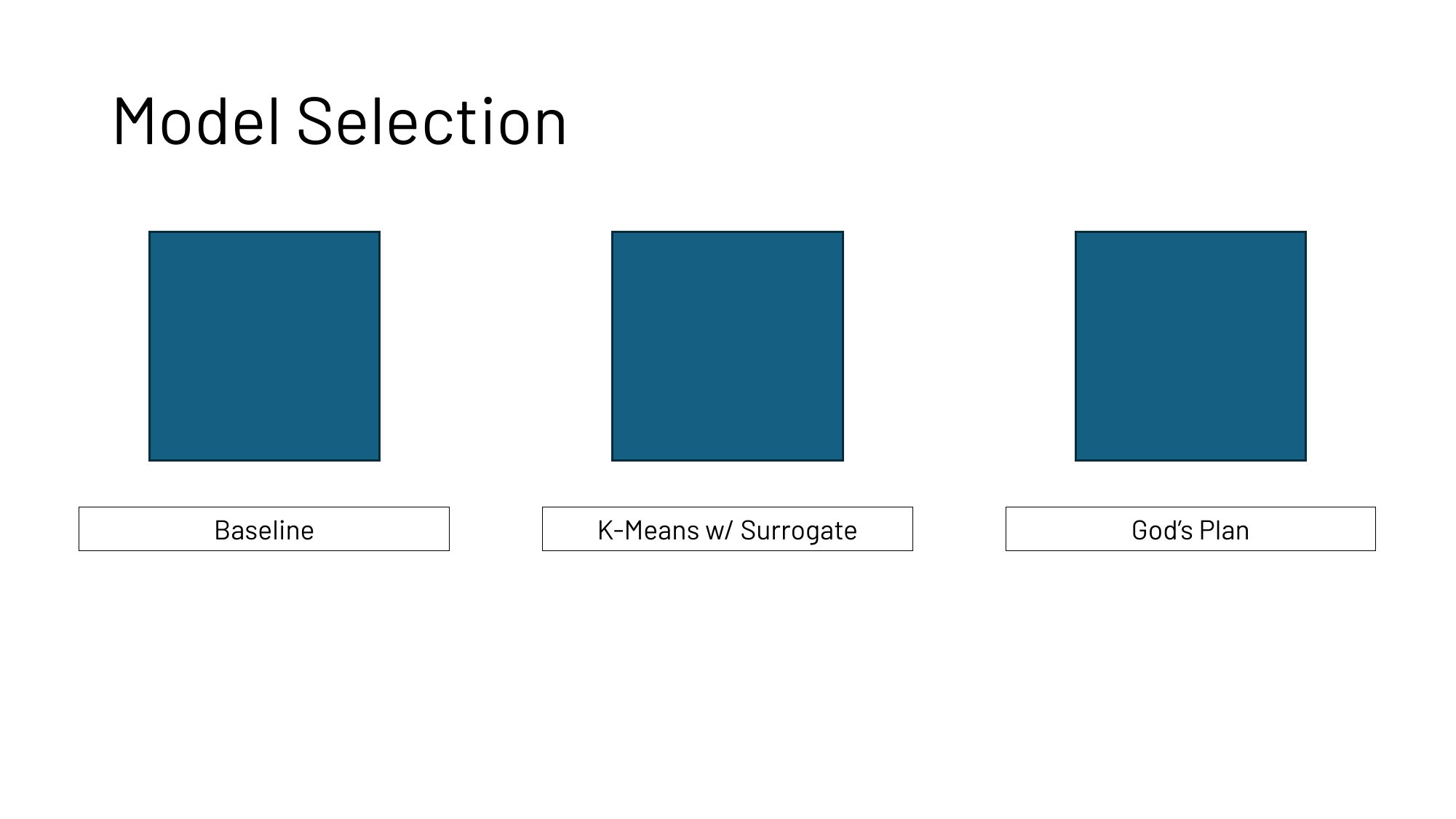

# Model Selection

Baseline
K-Means w/ Surrogate
God’s Plan